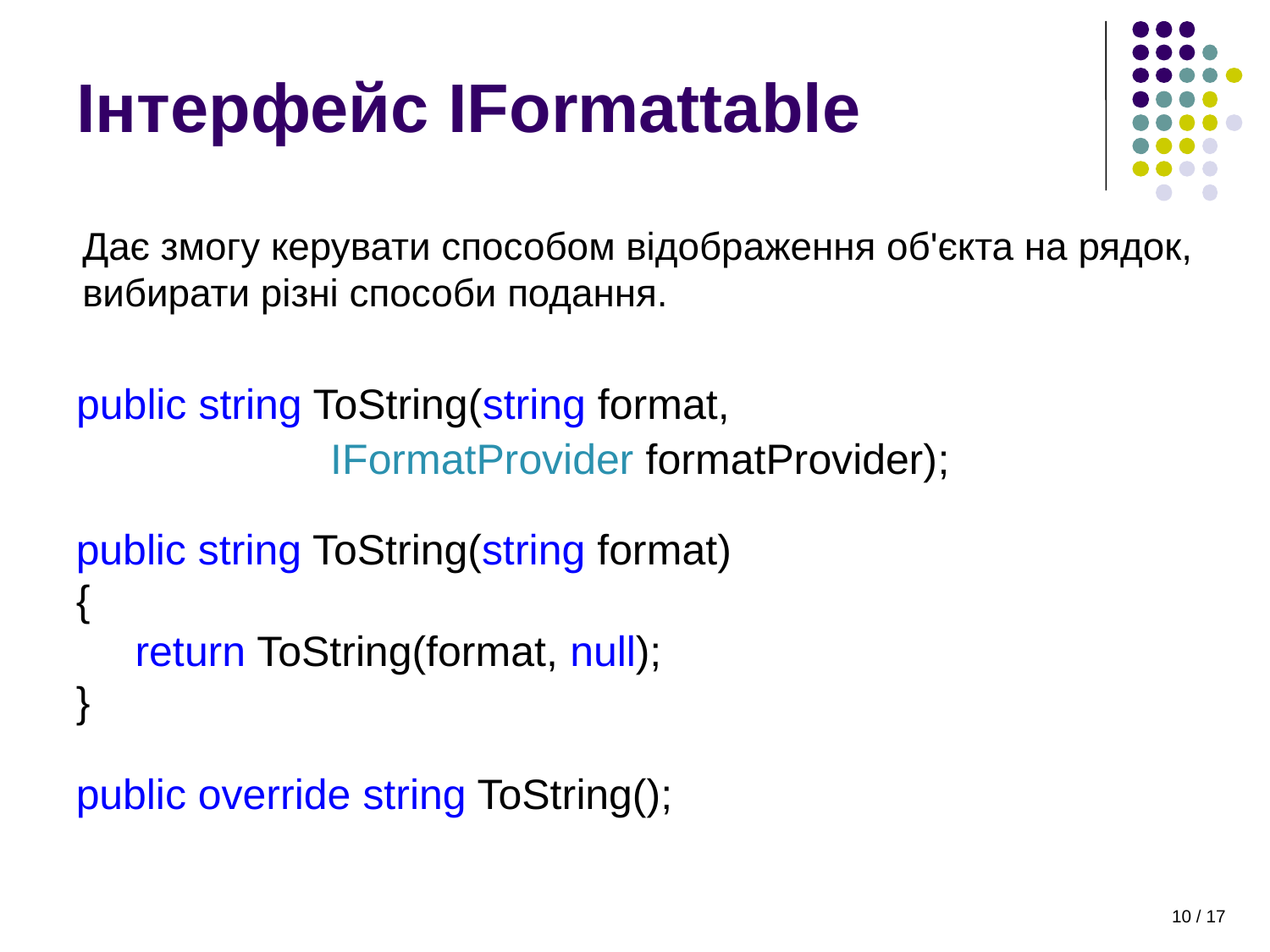

# Інтерфейс IFormattable
Дає змогу керувати способом відображення об'єкта на рядок,
вибирати різні способи подання.
public string ToString(string format,
		IFormatProvider formatProvider);
public string ToString(string format)
{
     return ToString(format, null);
}
public override string ToString();
10 / 17